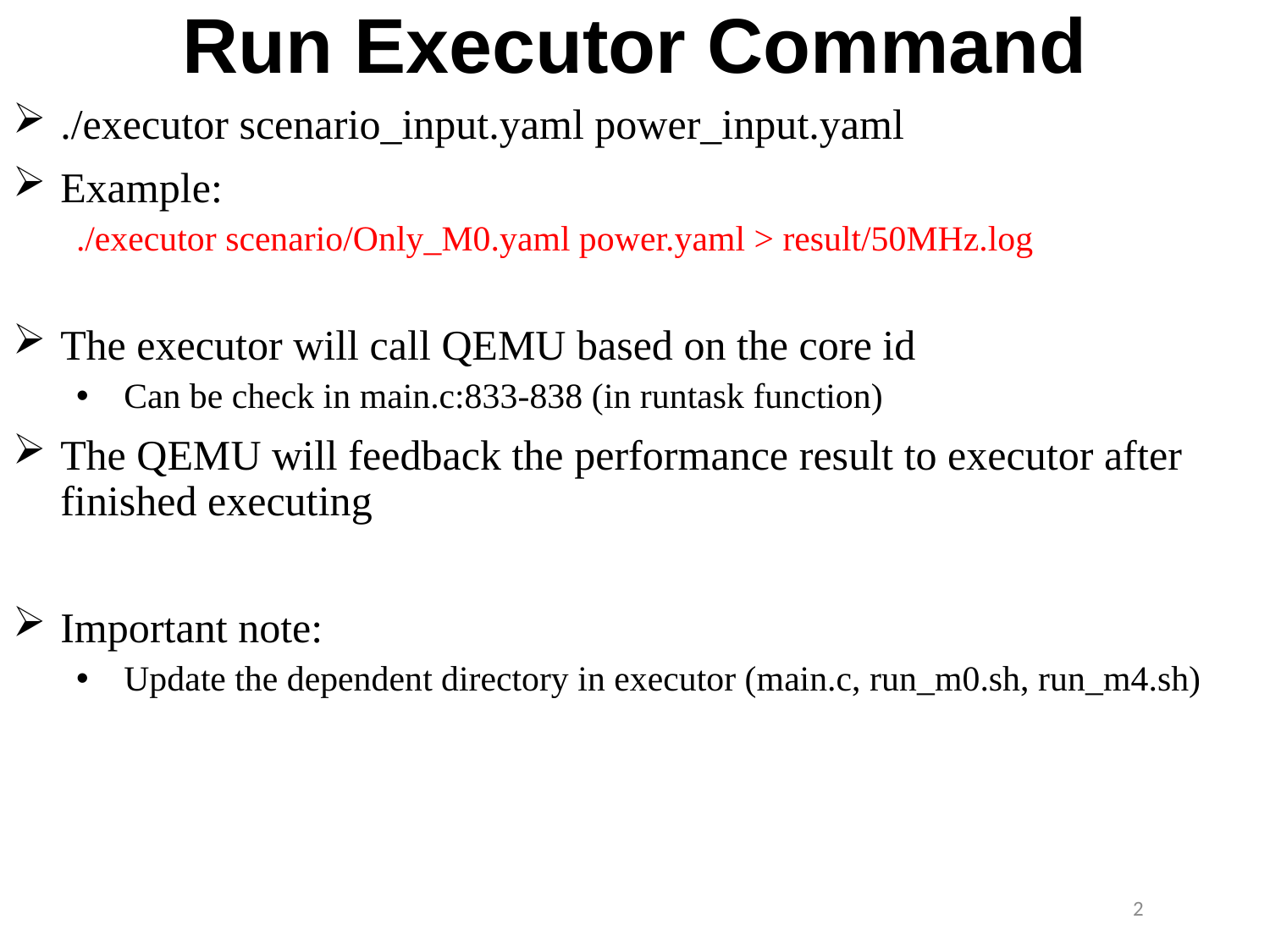

Run Executor Command
./executor scenario_input.yaml power_input.yaml
Example:
./executor scenario/Only_M0.yaml power.yaml > result/50MHz.log

The executor will call QEMU based on the core id
Can be check in main.c:833-838 (in runtask function)
The QEMU will feedback the performance result to executor after finished executing

Important note:
Update the dependent directory in executor (main.c, run_m0.sh, run_m4.sh)

2